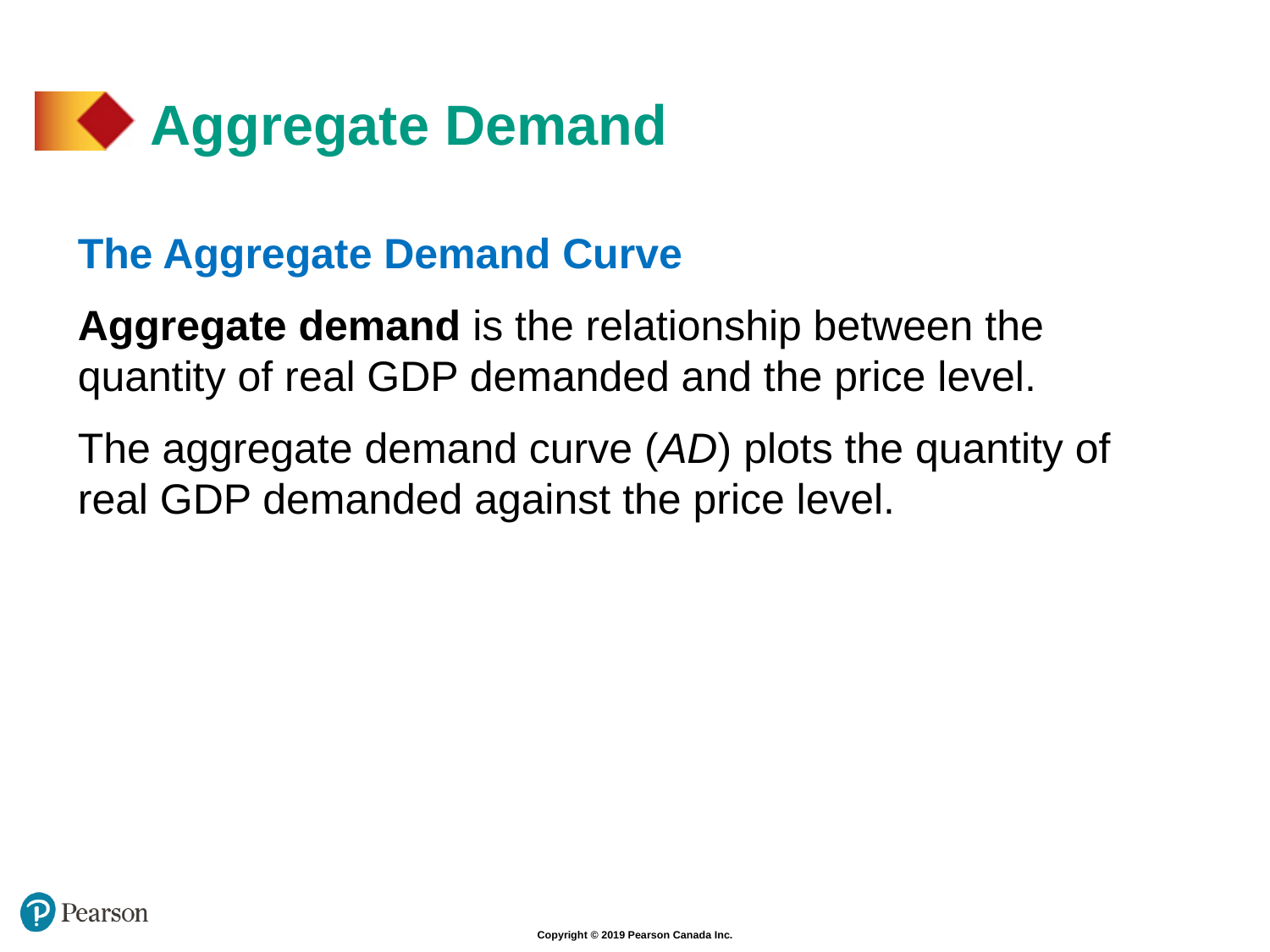

# Aggregate Demand
The Aggregate Demand Curve
Aggregate demand is the relationship between the quantity of real GDP demanded and the price level.
The aggregate demand curve (AD) plots the quantity of real GDP demanded against the price level.